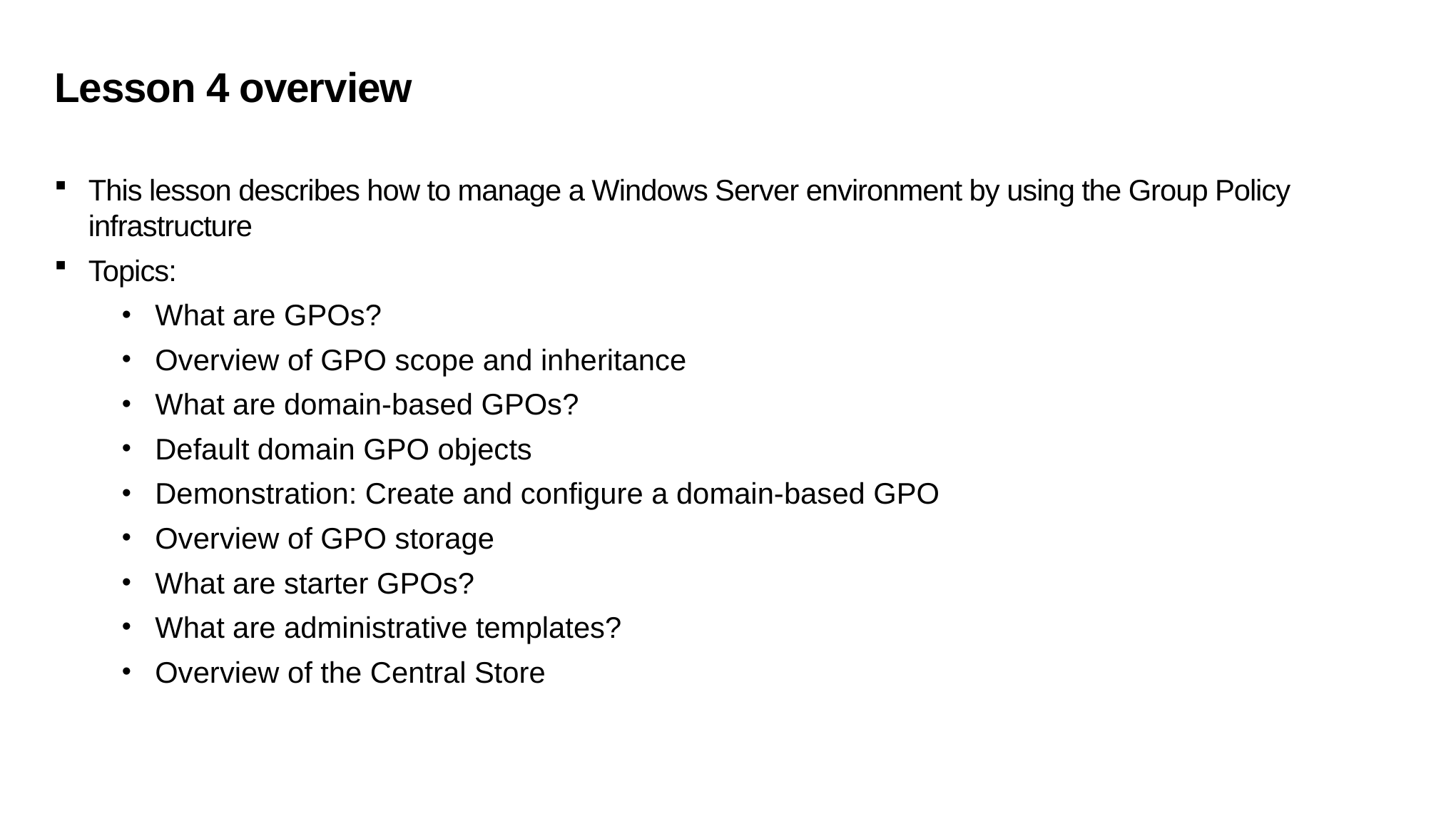

# Lesson 4 overview
This lesson describes how to manage a Windows Server environment by using the Group Policy infrastructure
Topics:
What are GPOs?
Overview of GPO scope and inheritance
What are domain-based GPOs?
Default domain GPO objects
Demonstration: Create and configure a domain-based GPO
Overview of GPO storage
What are starter GPOs?
What are administrative templates?
Overview of the Central Store